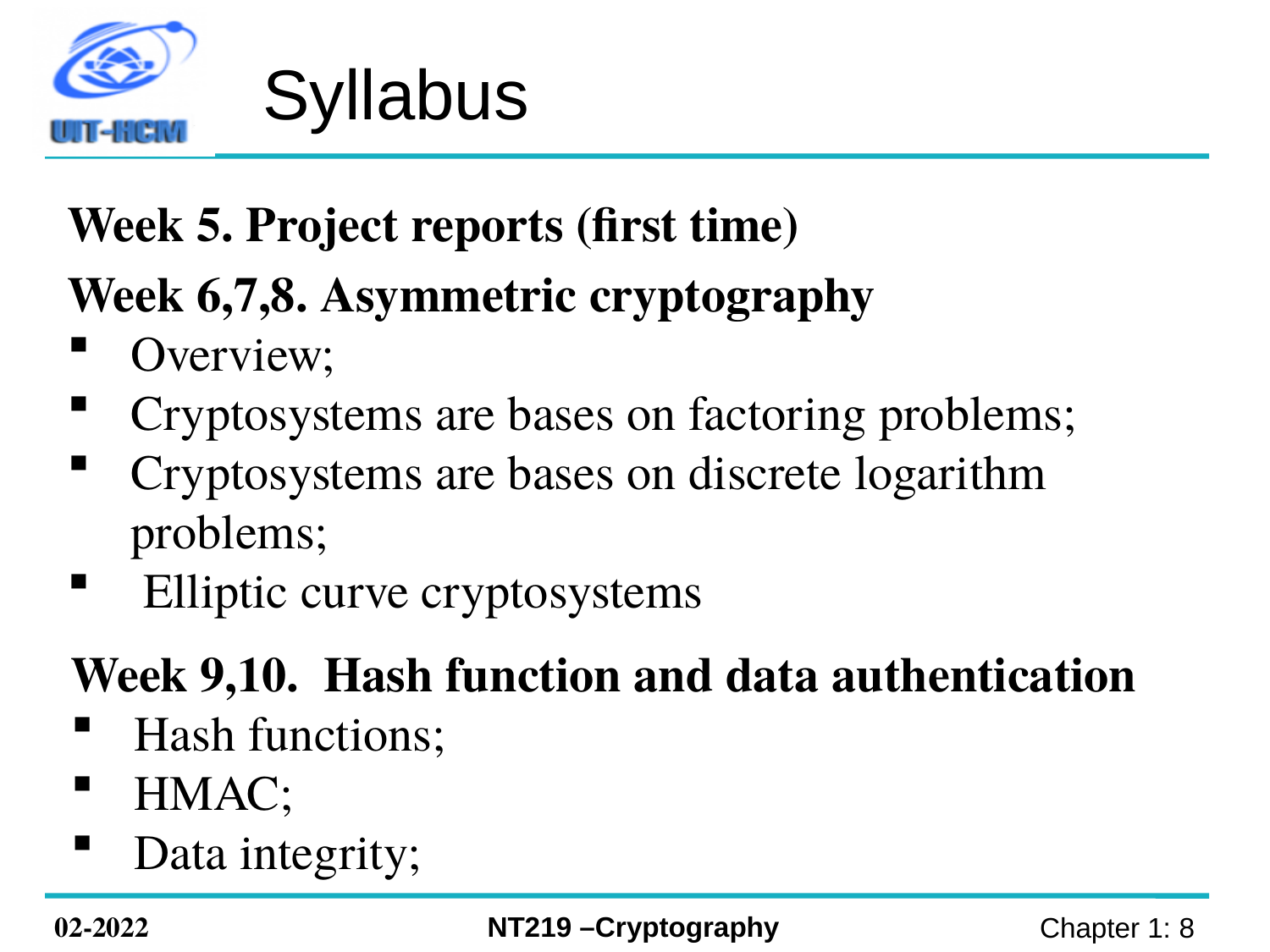

# Syllabus
Week 5. Project reports (first time)
Week 6,7,8. Asymmetric cryptography
Overview;
Cryptosystems are bases on factoring problems;
Cryptosystems are bases on discrete logarithm problems;
 Elliptic curve cryptosystems
Week 9,10.  Hash function and data authentication
Hash functions;
HMAC;
Data integrity;